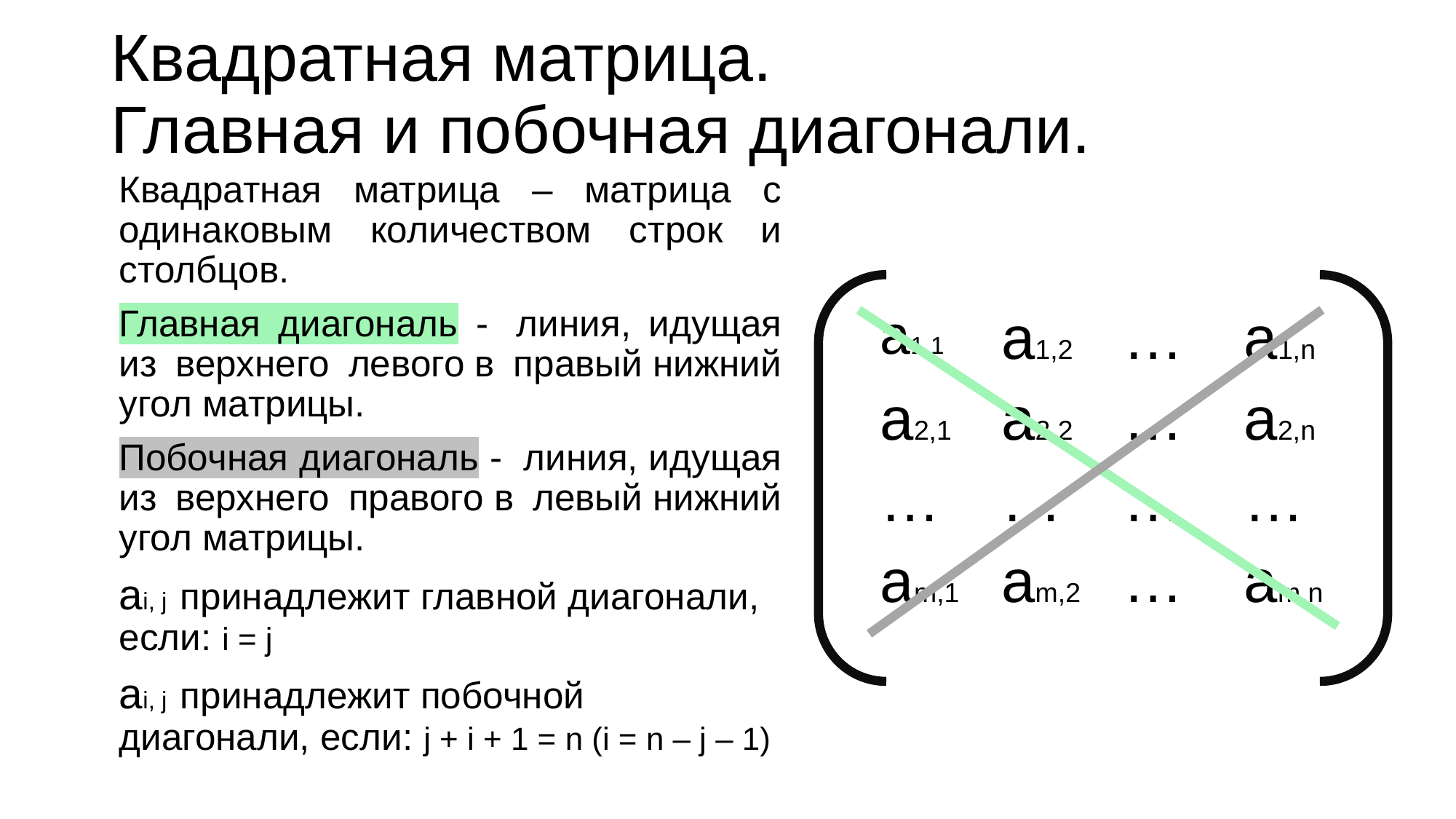

# Квадратная матрица. Главная и побочная диагонали.
Квадратная матрица – матрица с одинаковым количеством строк и столбцов.
Главная диагональ -  линия, идущая из верхнего левого в правый нижний угол матрицы.
Побочная диагональ -  линия, идущая из верхнего правого в левый нижний угол матрицы.
ai, j  принадлежит главной диагонали, если: i = j
ai, j  принадлежит побочной диагонали, если: j + i + 1 = n (i = n – j – 1)

| a1,1 | a1,2 | … | a1,n |
| --- | --- | --- | --- |
| a2,1 | a2,2 | … | a2,n |
| … | … | … | … |
| am,1 | am,2 | … | am,n |